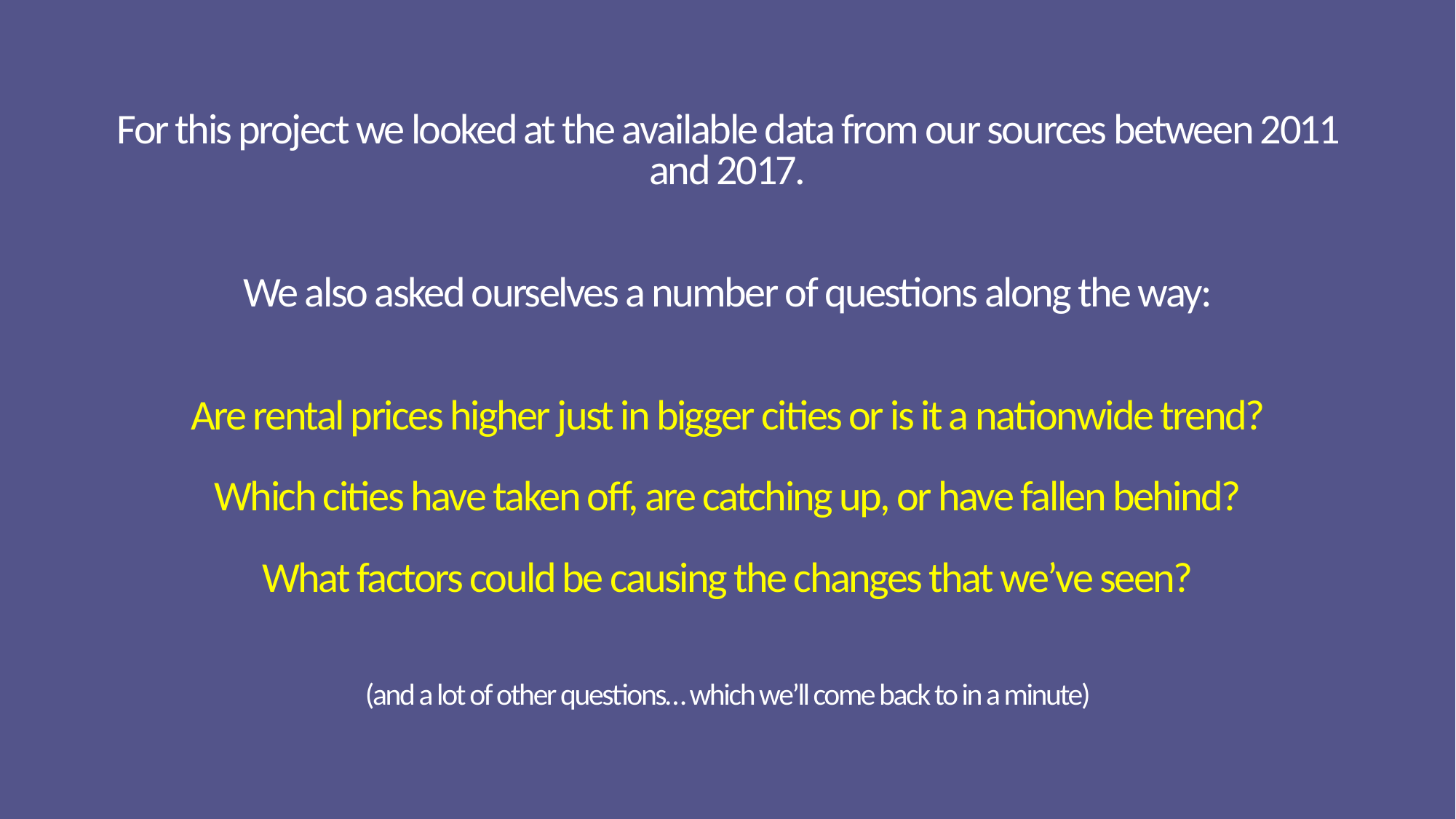

# For this project we looked at the available data from our sources between 2011 and 2017. We also asked ourselves a number of questions along the way: Are rental prices higher just in bigger cities or is it a nationwide trend? Which cities have taken off, are catching up, or have fallen behind? What factors could be causing the changes that we’ve seen? (and a lot of other questions… which we’ll come back to in a minute)